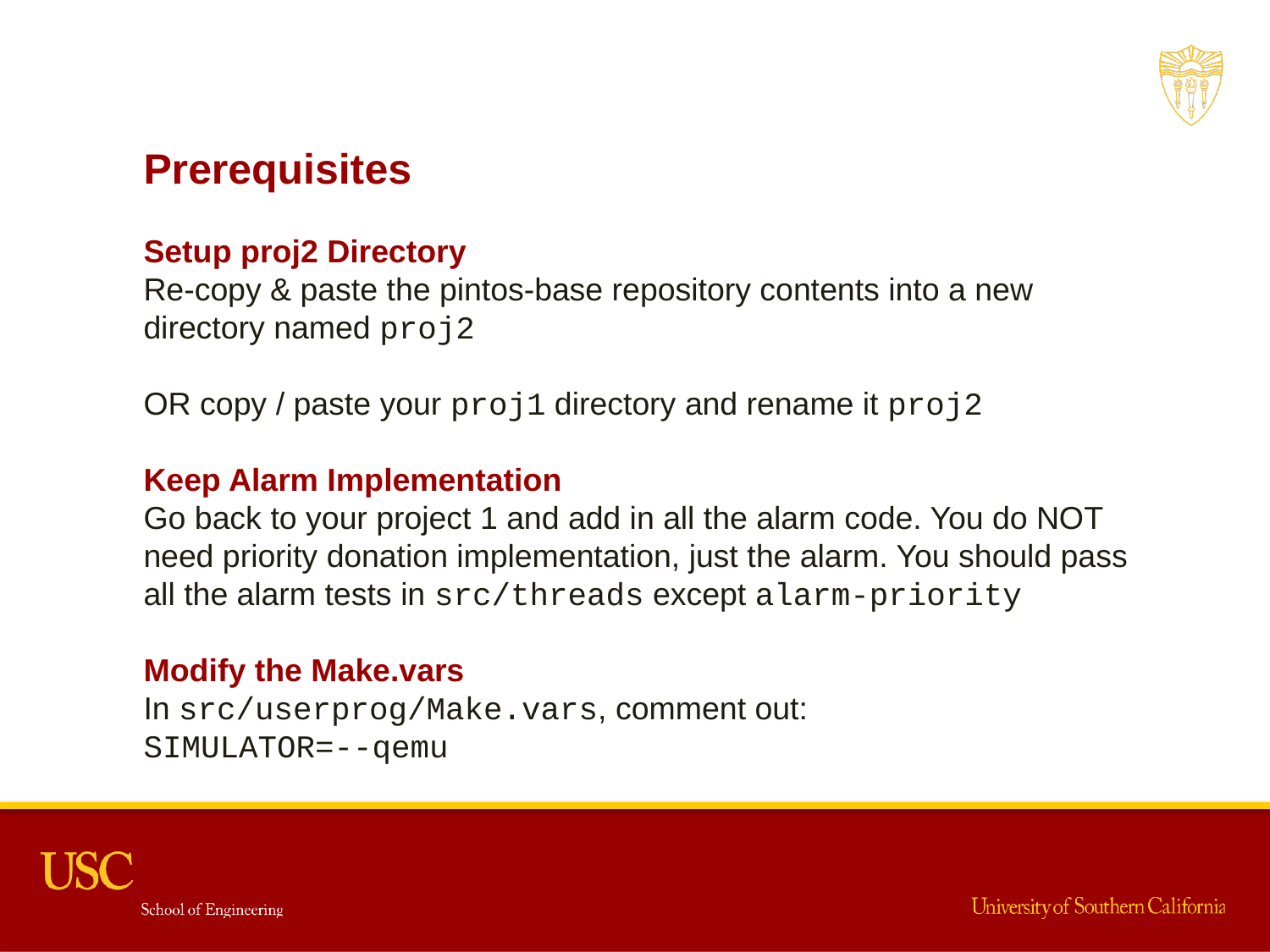

Prerequisites

Setup proj2 Directory
Re-copy & paste the pintos-base repository contents into a new directory named proj2

OR copy / paste your proj1 directory and rename it proj2

Keep Alarm Implementation
Go back to your project 1 and add in all the alarm code. You do NOT need priority donation implementation, just the alarm. You should pass all the alarm tests in src/threads except alarm-priority

Modify the Make.vars
In src/userprog/Make.vars, comment out:
SIMULATOR=--qemu